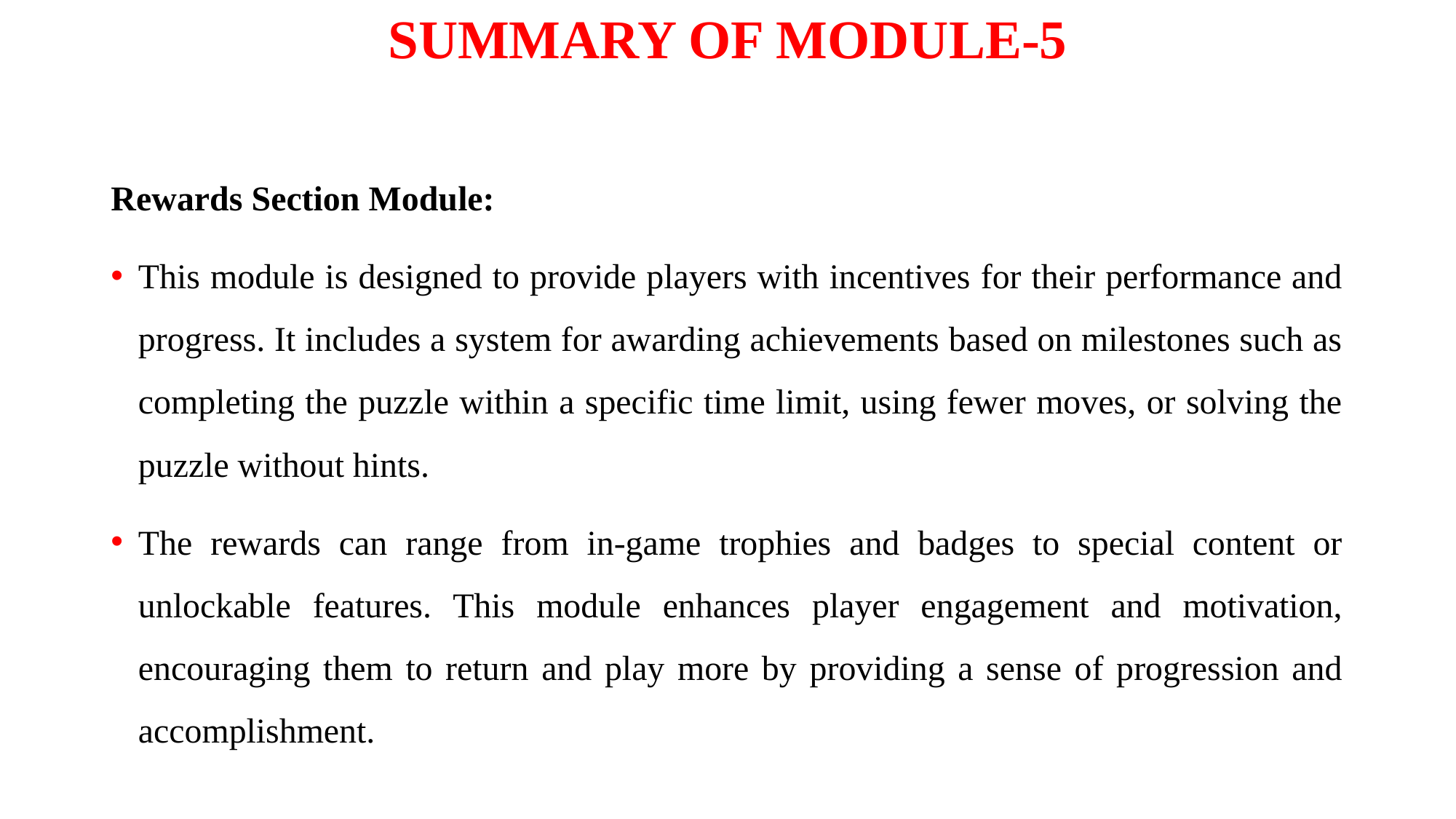

# SUMMARY OF MODULE-5
Rewards Section Module:
This module is designed to provide players with incentives for their performance and progress. It includes a system for awarding achievements based on milestones such as completing the puzzle within a specific time limit, using fewer moves, or solving the puzzle without hints.
The rewards can range from in-game trophies and badges to special content or unlockable features. This module enhances player engagement and motivation, encouraging them to return and play more by providing a sense of progression and accomplishment.
15